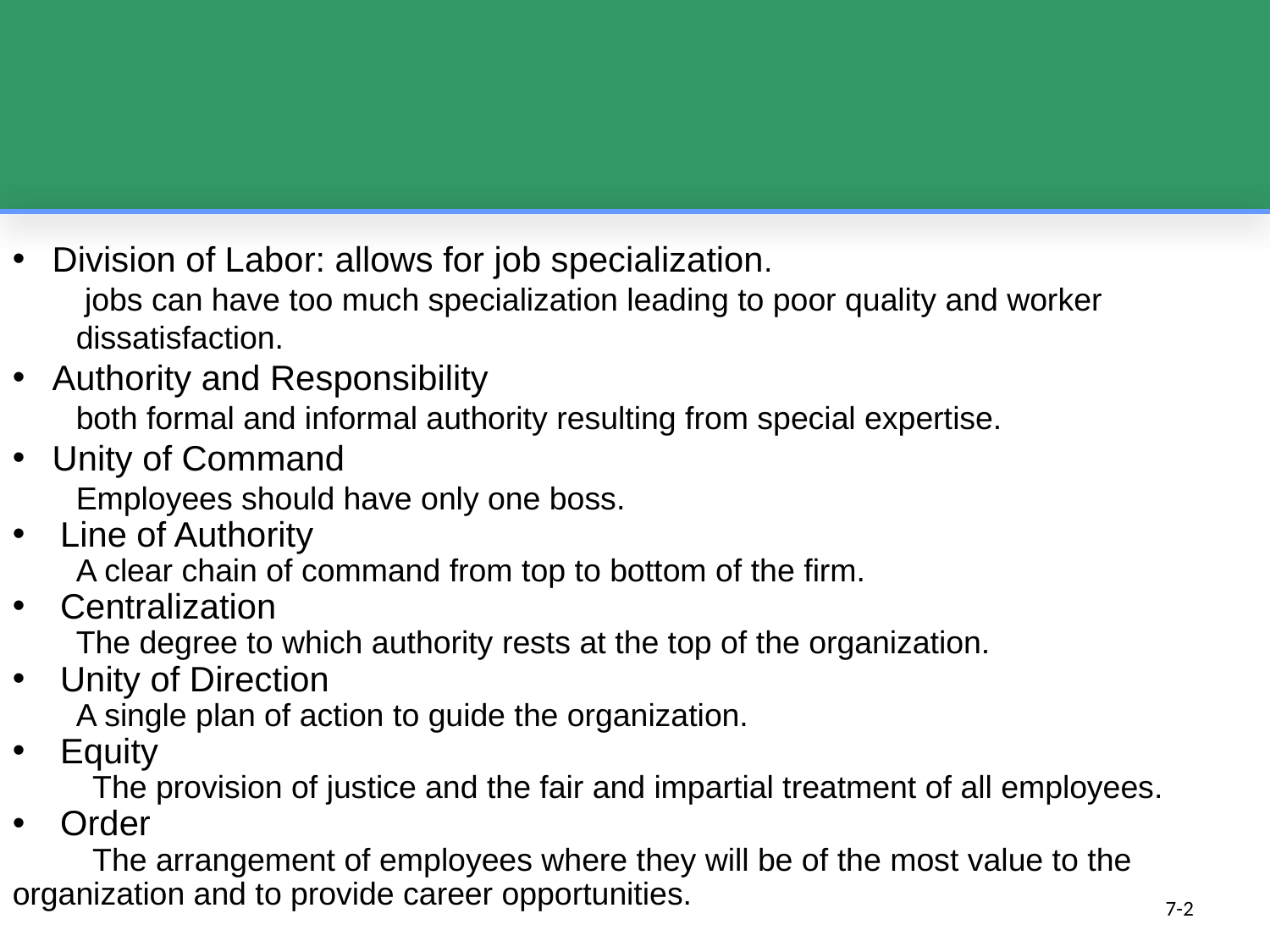

#
Division of Labor: allows for job specialization.
 jobs can have too much specialization leading to poor quality and worker dissatisfaction.
Authority and Responsibility
both formal and informal authority resulting from special expertise.
Unity of Command
Employees should have only one boss.
Line of Authority
A clear chain of command from top to bottom of the firm.
Centralization
The degree to which authority rests at the top of the organization.
Unity of Direction
A single plan of action to guide the organization.
Equity
         The provision of justice and the fair and impartial treatment of all employees.
Order
         The arrangement of employees where they will be of the most value to the organization and to provide career opportunities.
7-2